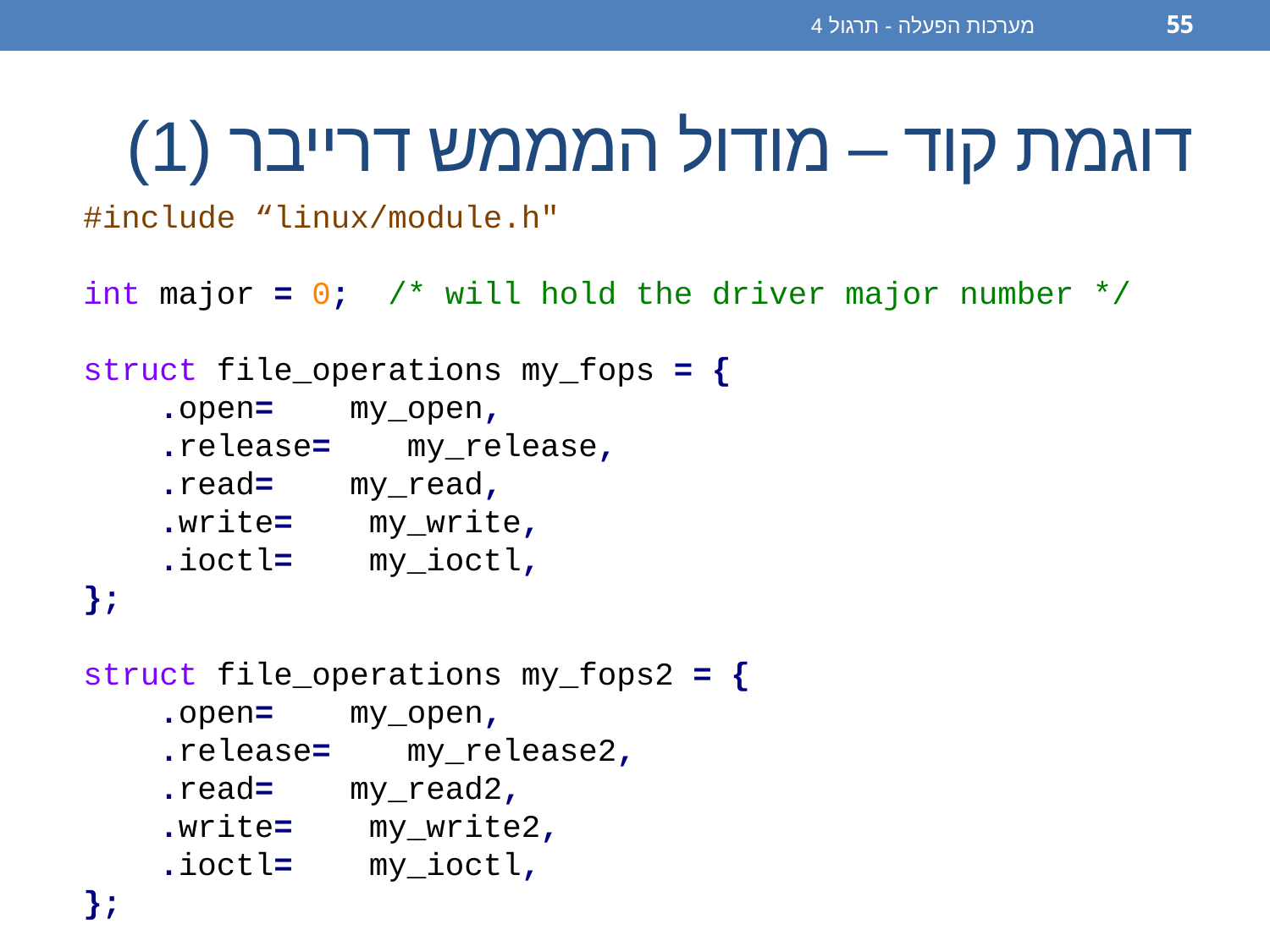

מערכות הפעלה - תרגול 4
55
# דוגמת קוד – מודול המממש דרייבר (1)
#include “linux/module.h"

int major = 0;  /* will hold the driver major number */

struct file_operations my_fops = {
    .open=    my_open,
    .release=    my_release,
    .read=    my_read,
    .write=    my_write,
    .ioctl=    my_ioctl,
};

struct file_operations my_fops2 = {
    .open=    my_open,
    .release=    my_release2,
    .read=    my_read2,
    .write=    my_write2,
    .ioctl=    my_ioctl,
};